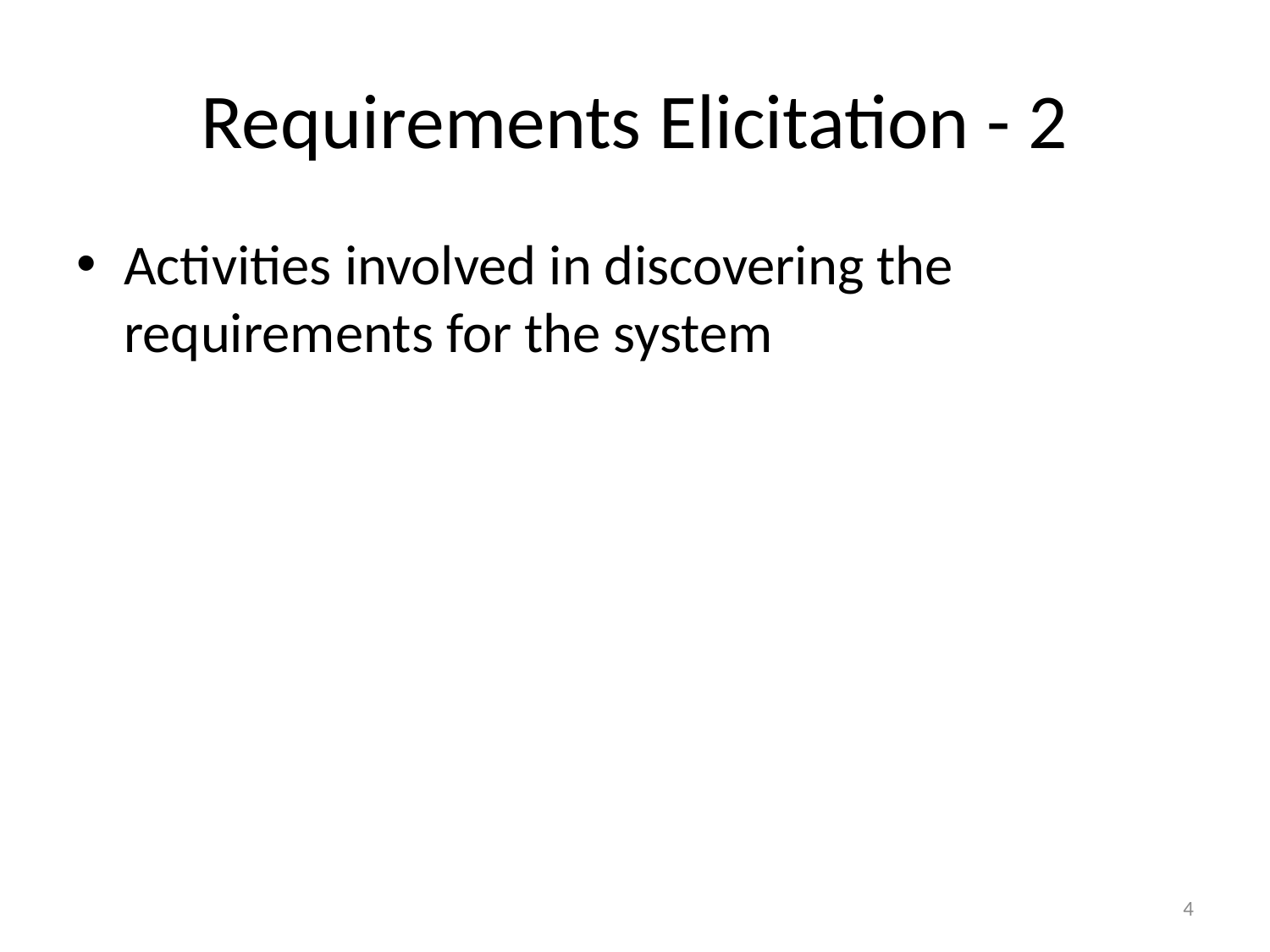

# Requirements Elicitation - 2
Activities involved in discovering the requirements for the system
4